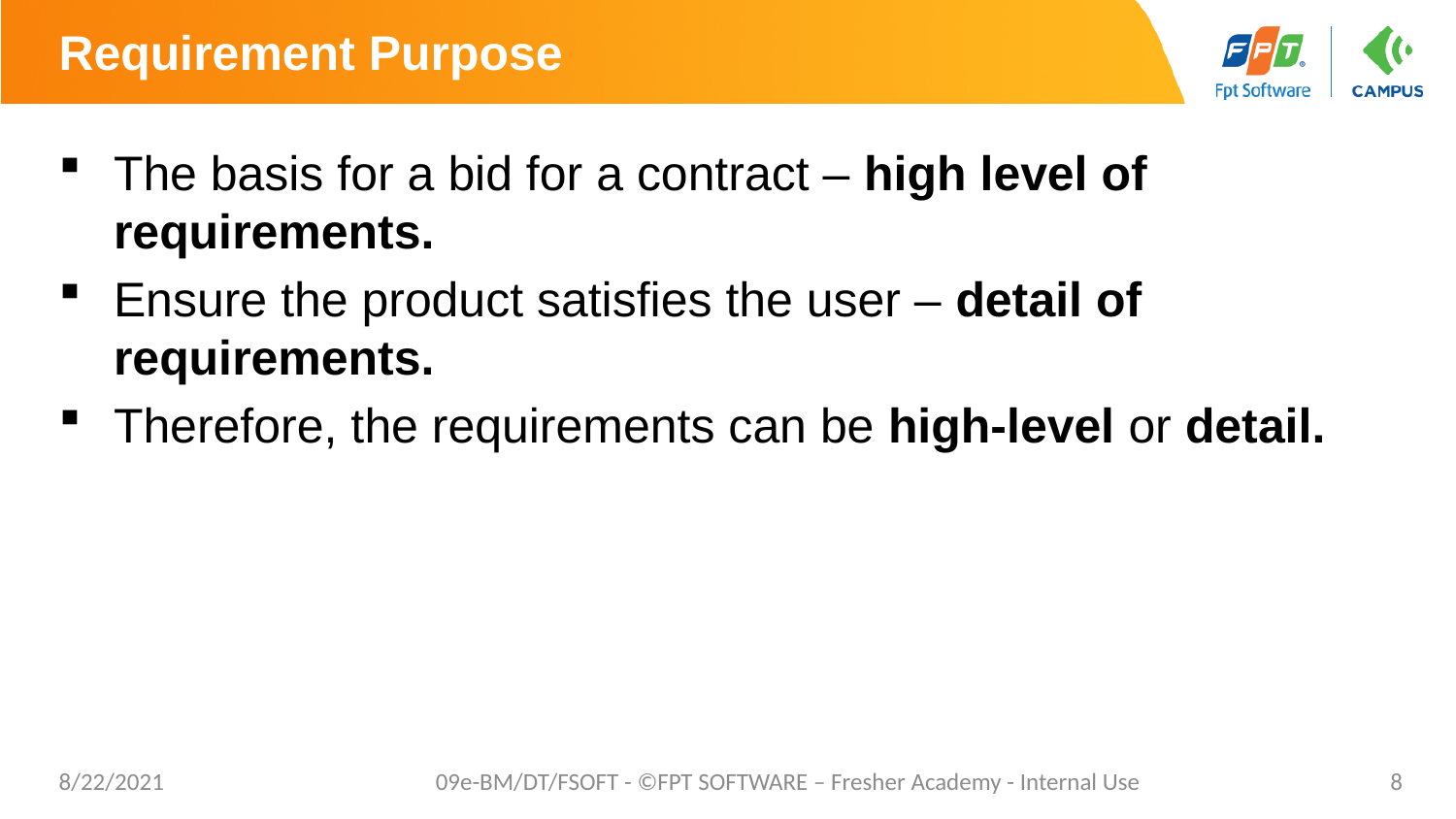

# Requirement Purpose
The basis for a bid for a contract – high level of requirements.
Ensure the product satisfies the user – detail of requirements.
Therefore, the requirements can be high-level or detail.
8/22/2021
09e-BM/DT/FSOFT - ©FPT SOFTWARE – Fresher Academy - Internal Use
8